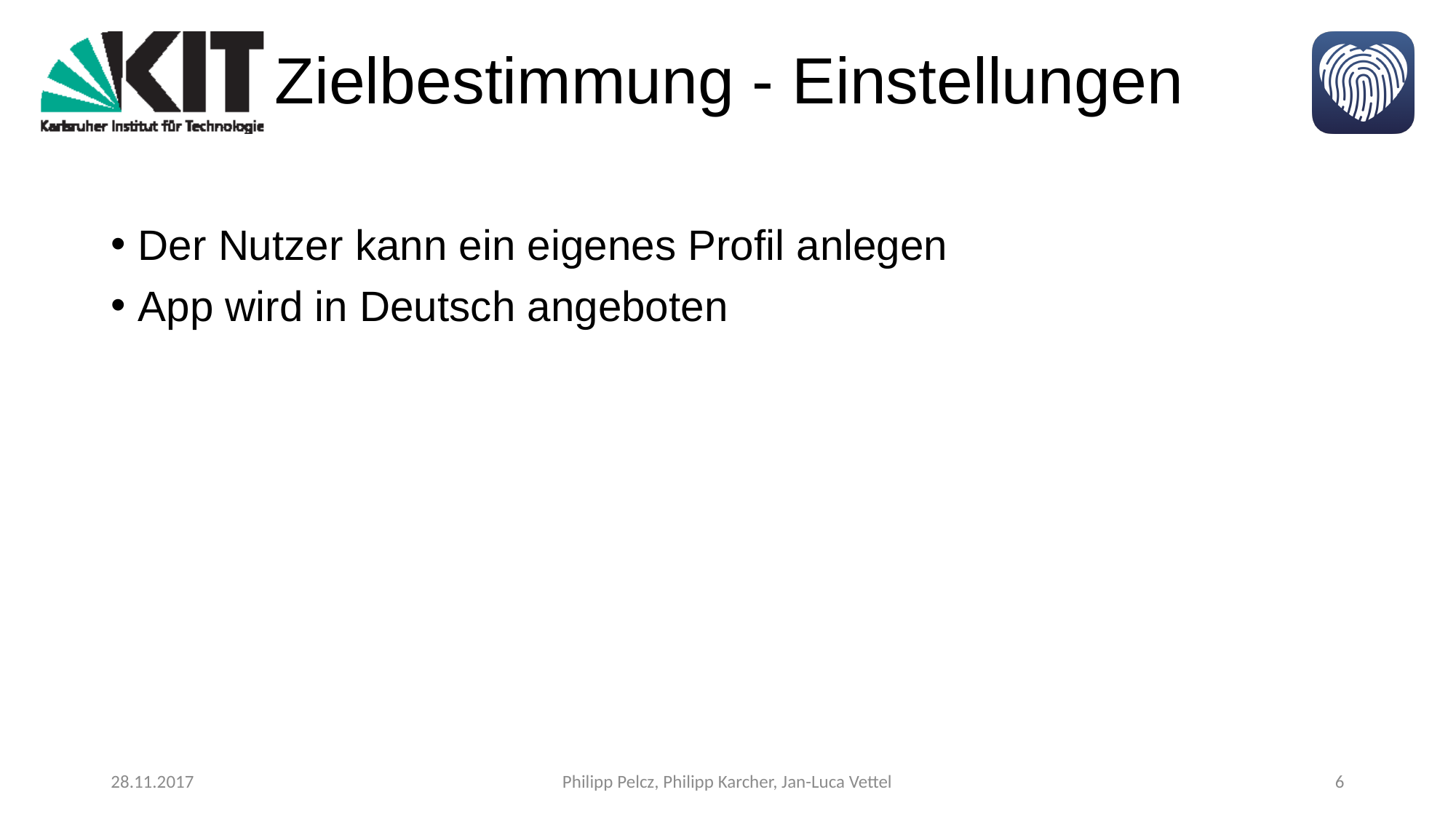

# Zielbestimmung - Einstellungen
Der Nutzer kann ein eigenes Profil anlegen
App wird in Deutsch angeboten
28.11.2017
Philipp Pelcz, Philipp Karcher, Jan-Luca Vettel
6